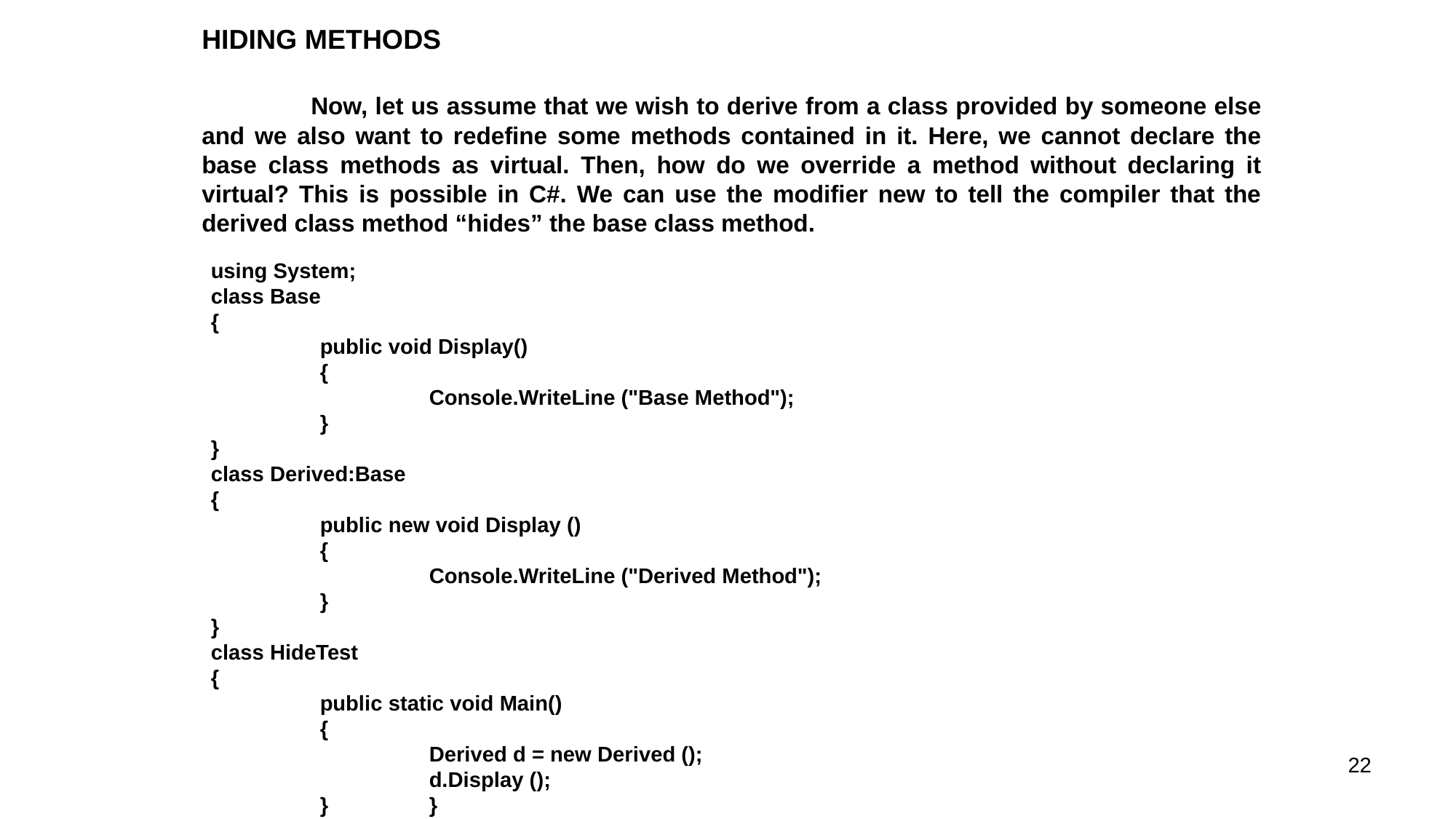

HIDING METHODS

	Now, let us assume that we wish to derive from a class provided by someone else and we also want to redefine some methods contained in it. Here, we cannot declare the base class methods as virtual. Then, how do we override a method without declaring it virtual? This is possible in C#. We can use the modifier new to tell the compiler that the derived class method “hides” the base class method.
using System;
class Base
{
	public void Display()
	{
		Console.WriteLine ("Base Method");
	}
}
class Derived:Base
{
	public new void Display ()
	{
		Console.WriteLine ("Derived Method");
	}
}
class HideTest
{
	public static void Main()
	{
		Derived d = new Derived ();
		d.Display ();
	}	}
22